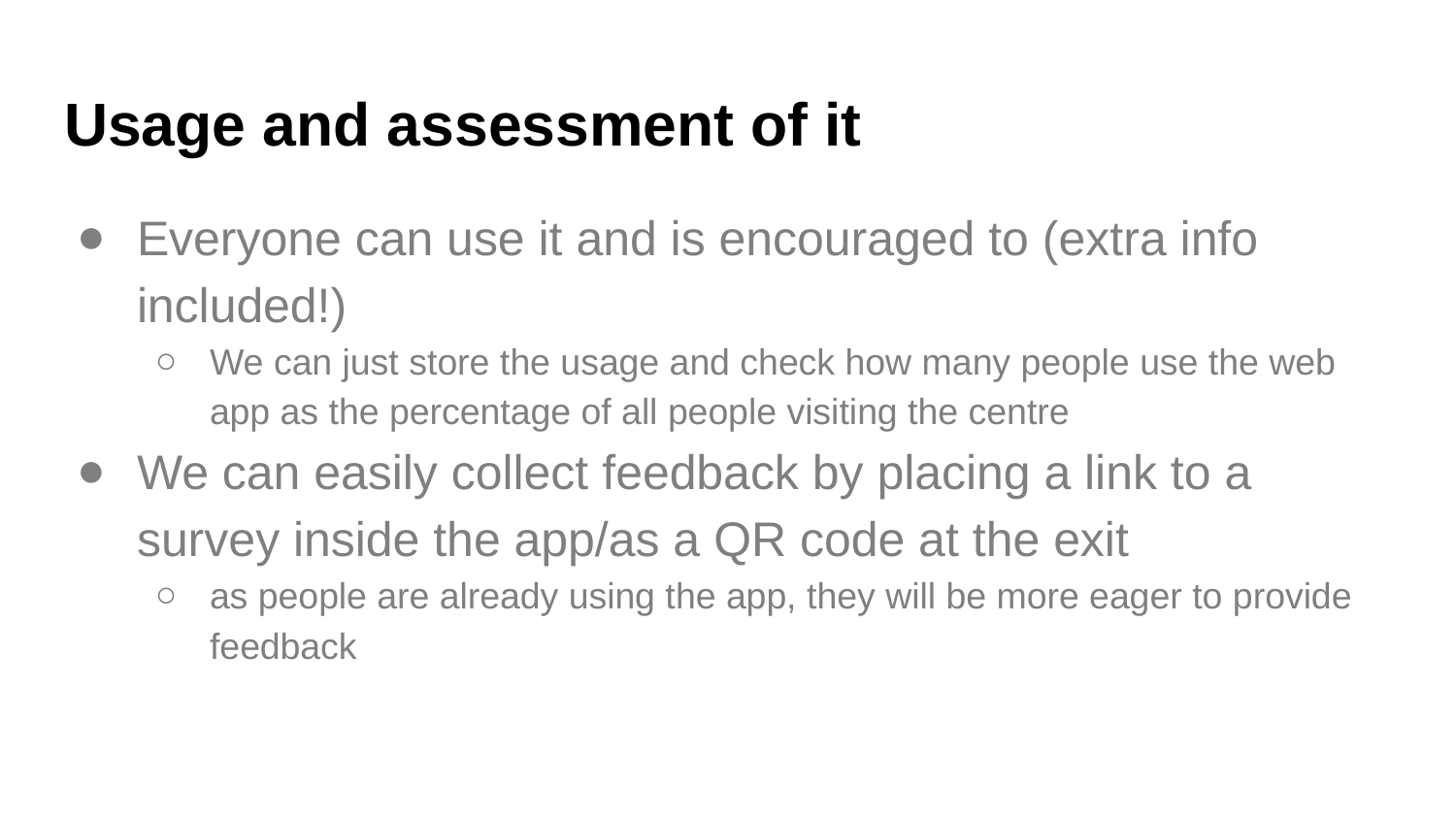

# Usage and assessment of it
Everyone can use it and is encouraged to (extra info included!)
We can just store the usage and check how many people use the web app as the percentage of all people visiting the centre
We can easily collect feedback by placing a link to a survey inside the app/as a QR code at the exit
as people are already using the app, they will be more eager to provide feedback